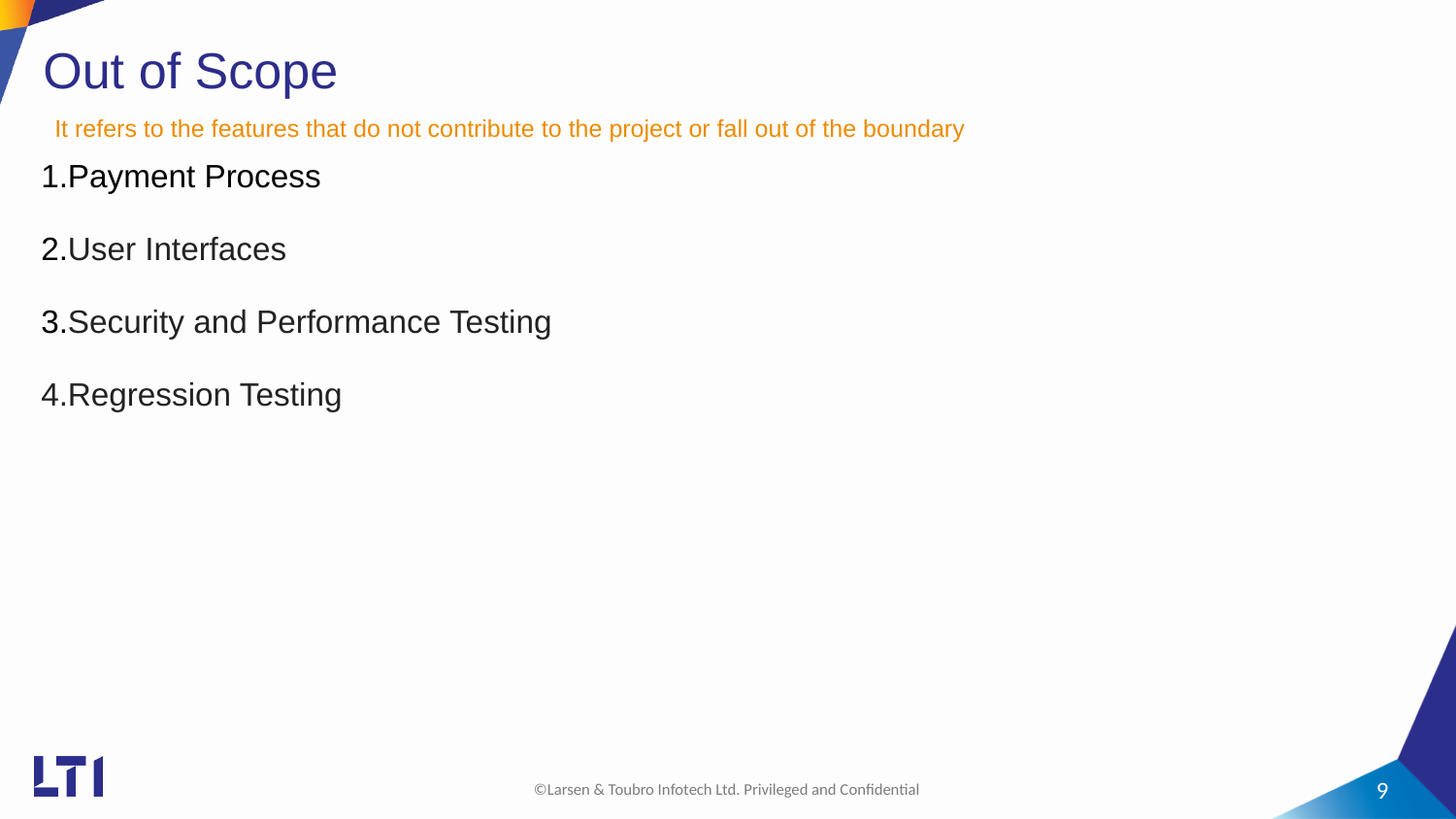

# Out of Scope
It refers to the features that do not contribute to the project or fall out of the boundary

1.Payment Process
2.User Interfaces
3.Security and Performance Testing
4.Regression Testing